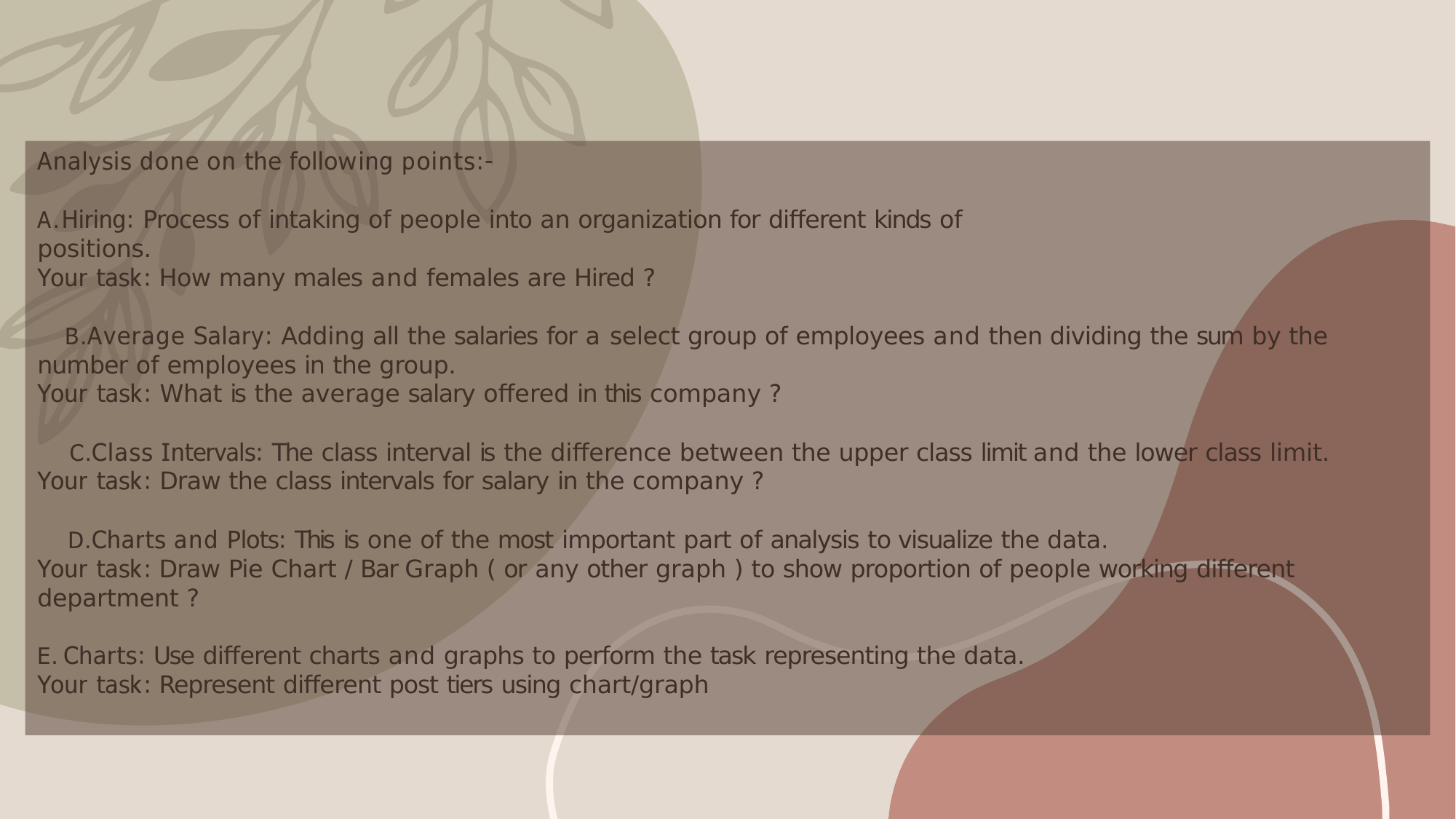

Analysis done on the following points:-
Hiring: Process of intaking of people into an organization for different kinds of
positions.
Your task: How many males and females are Hired ?

Average Salary: Adding all the salaries for a select group of employees and then dividing the sum by the number of employees in the group.
Your task: What is the average salary offered in this company ?

Class Intervals: The class interval is the difference between the upper class limit and the lower class limit.
Your task: Draw the class intervals for salary in the company ?

Charts and Plots: This is one of the most important part of analysis to visualize the data.
Your task: Draw Pie Chart / Bar Graph ( or any other graph ) to show proportion of people working different department ?
Charts: Use different charts and graphs to perform the task representing the data.
Your task: Represent different post tiers using chart/graph